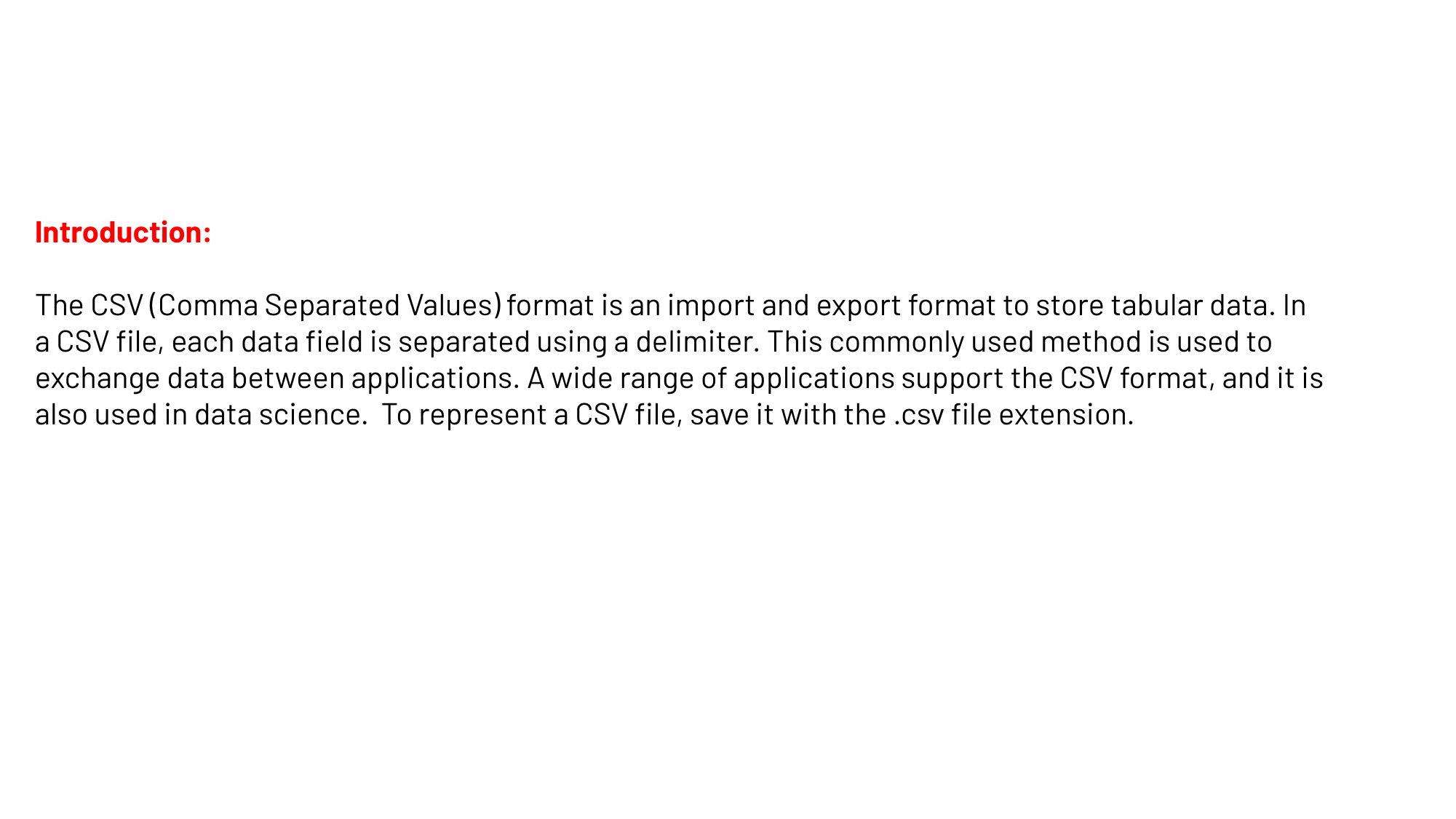

Introduction:

The CSV (Comma Separated Values) format is an import and export format to store tabular data. In a CSV file, each data field is separated using a delimiter. This commonly used method is used to exchange data between applications. A wide range of applications support the CSV format, and it is also used in data science.  To represent a CSV file, save it with the .csv file extension.